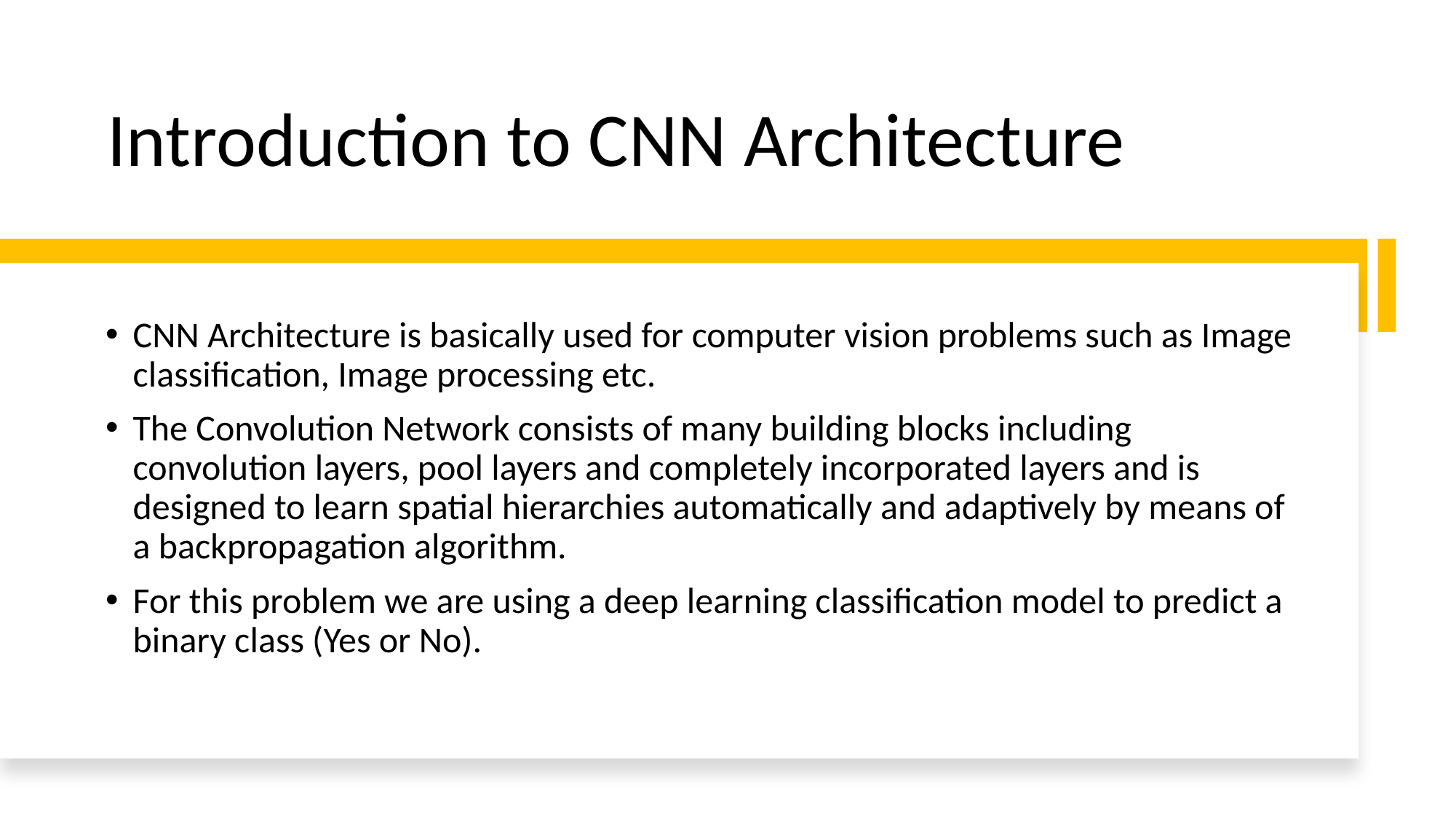

# Introduction to CNN Architecture

CNN Architecture is basically used for computer vision problems such as Image classification, Image processing etc.
The Convolution Network consists of many building blocks including convolution layers, pool layers and completely incorporated layers and is designed to learn spatial hierarchies automatically and adaptively by means of a backpropagation algorithm.
For this problem we are using a deep learning classification model to predict a binary class (Yes or No).